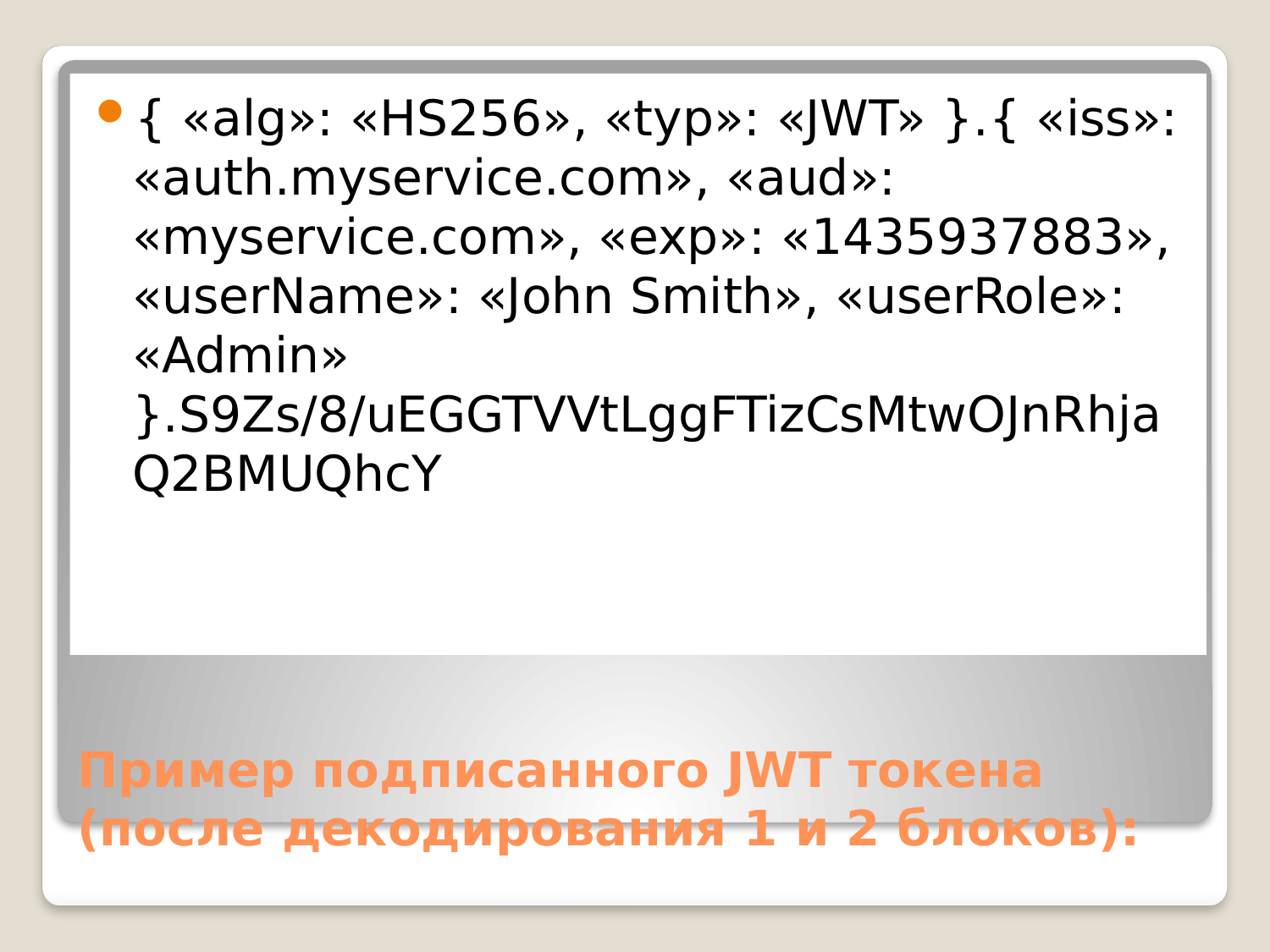

{ «alg»: «HS256», «typ»: «JWT» }.{ «iss»: «auth.myservice.com», «aud»: «myservice.com», «exp»: «1435937883», «userName»: «John Smith», «userRole»: «Admin» }.S9Zs/8/uEGGTVVtLggFTizCsMtwOJnRhjaQ2BMUQhcY
# Пример подписанного JWT токена (после декодирования 1 и 2 блоков):